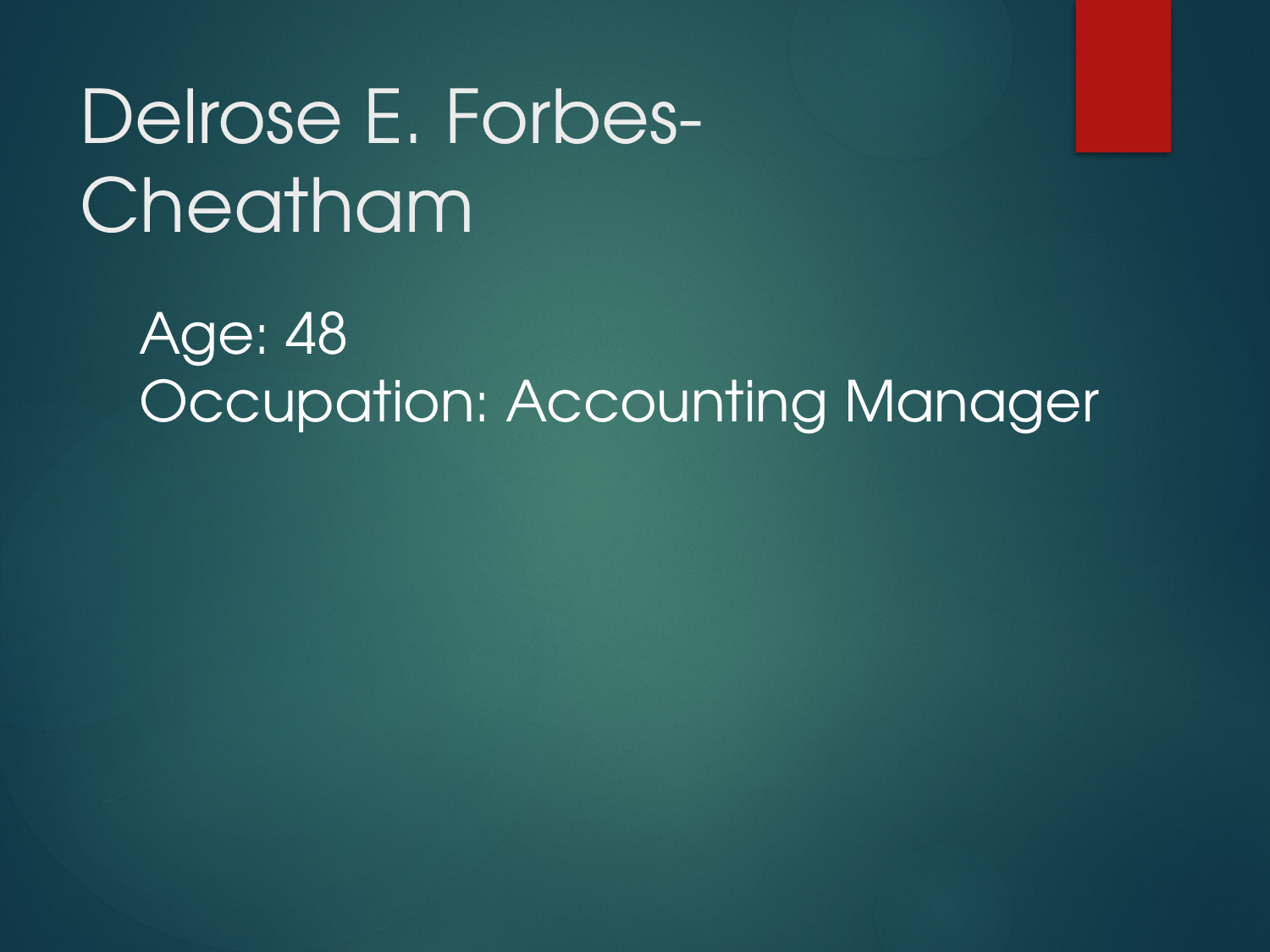

# Delrose E. Forbes-Cheatham

Age: 48
Occupation: Accounting Manager